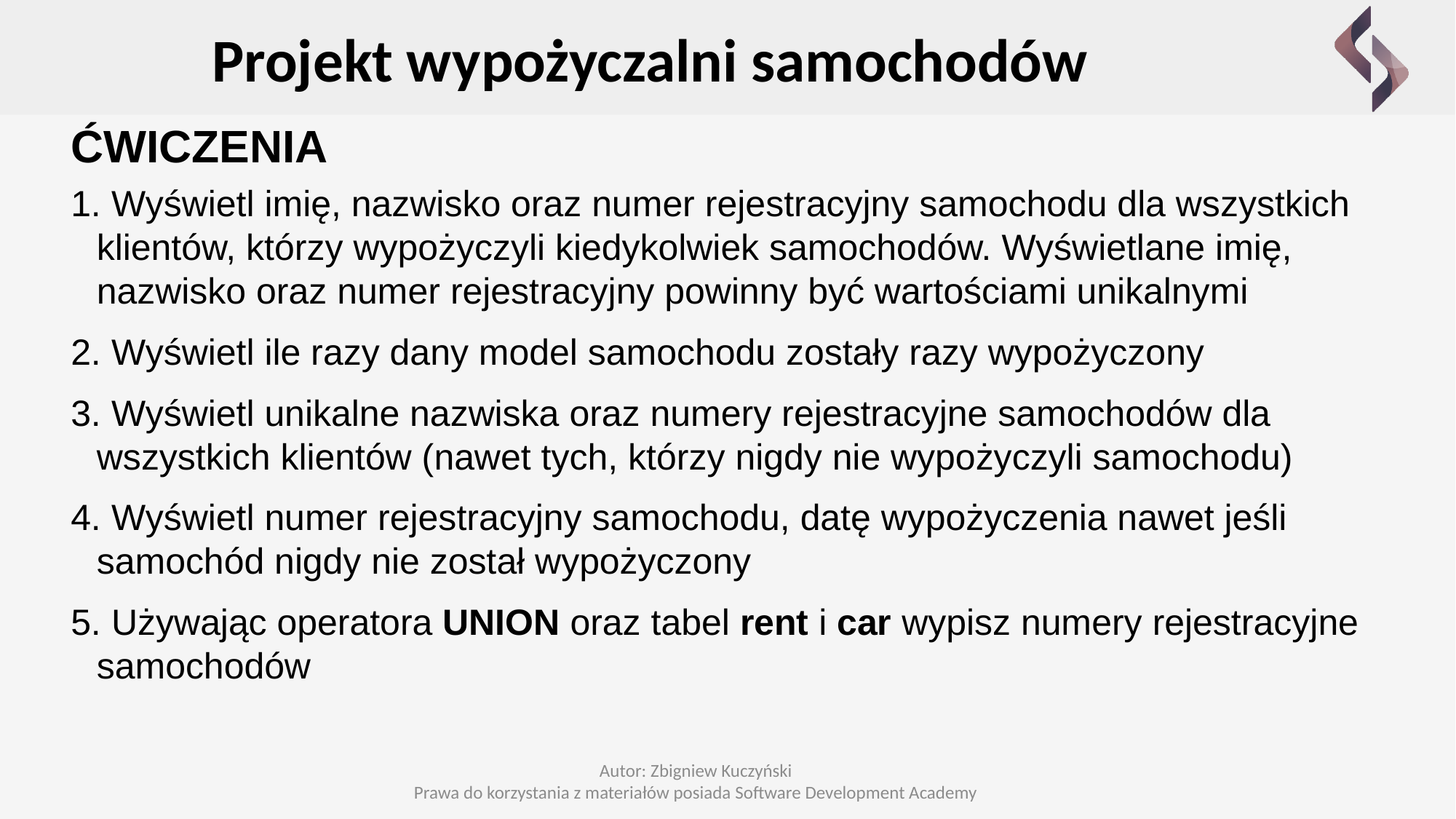

Projekt wypożyczalni samochodów
ĆWICZENIA
 Wyświetl imię, nazwisko oraz numer rejestracyjny samochodu dla wszystkich klientów, którzy wypożyczyli kiedykolwiek samochodów. Wyświetlane imię, nazwisko oraz numer rejestracyjny powinny być wartościami unikalnymi
 Wyświetl ile razy dany model samochodu zostały razy wypożyczony
 Wyświetl unikalne nazwiska oraz numery rejestracyjne samochodów dla wszystkich klientów (nawet tych, którzy nigdy nie wypożyczyli samochodu)
 Wyświetl numer rejestracyjny samochodu, datę wypożyczenia nawet jeśli samochód nigdy nie został wypożyczony
 Używając operatora UNION oraz tabel rent i car wypisz numery rejestracyjne samochodów

Autor: Zbigniew Kuczyński
Prawa do korzystania z materiałów posiada Software Development Academy